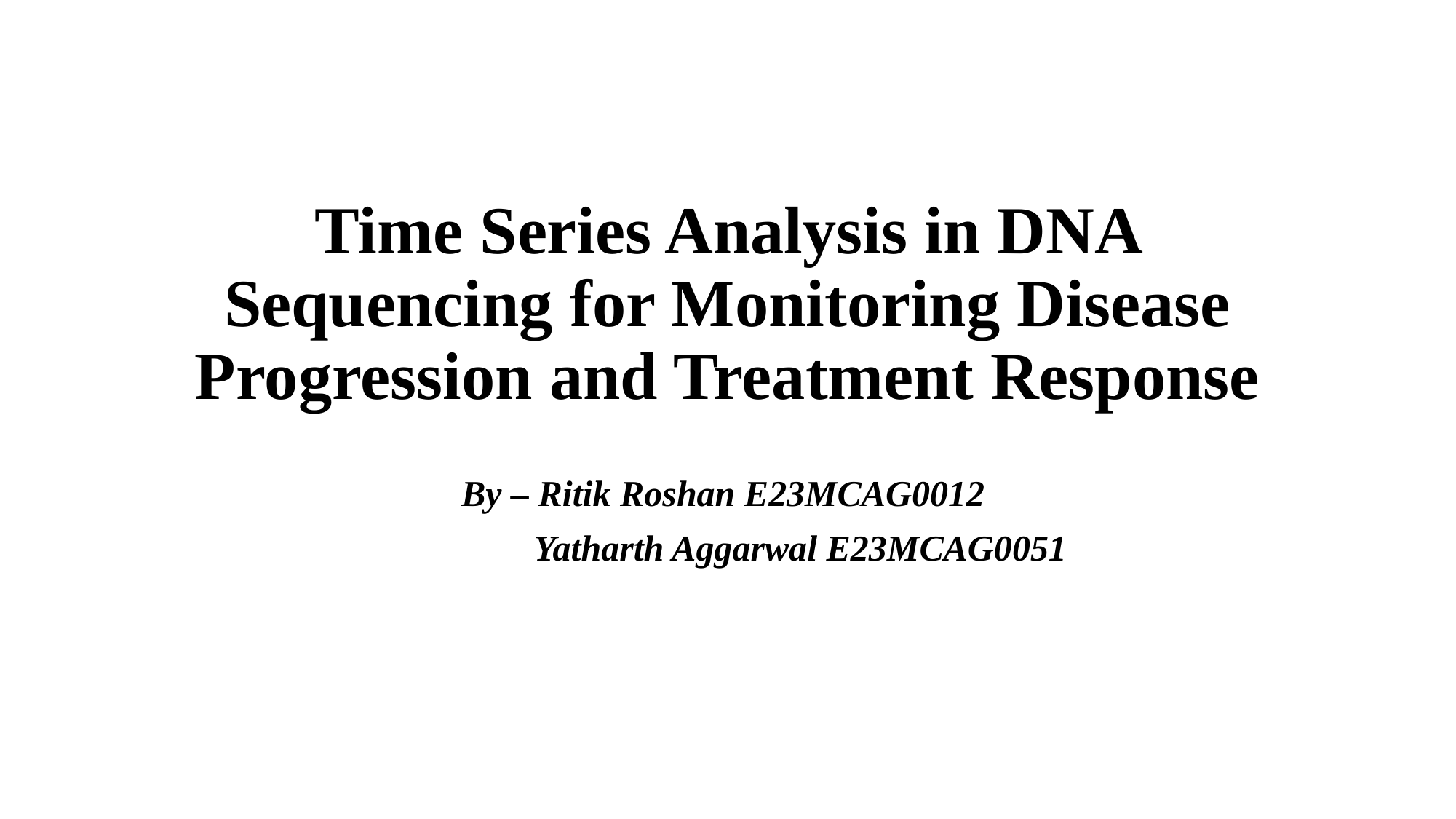

# Time Series Analysis in DNA Sequencing for Monitoring Disease Progression and Treatment Response
By – Ritik Roshan E23MCAG0012
                Yatharth Aggarwal E23MCAG0051